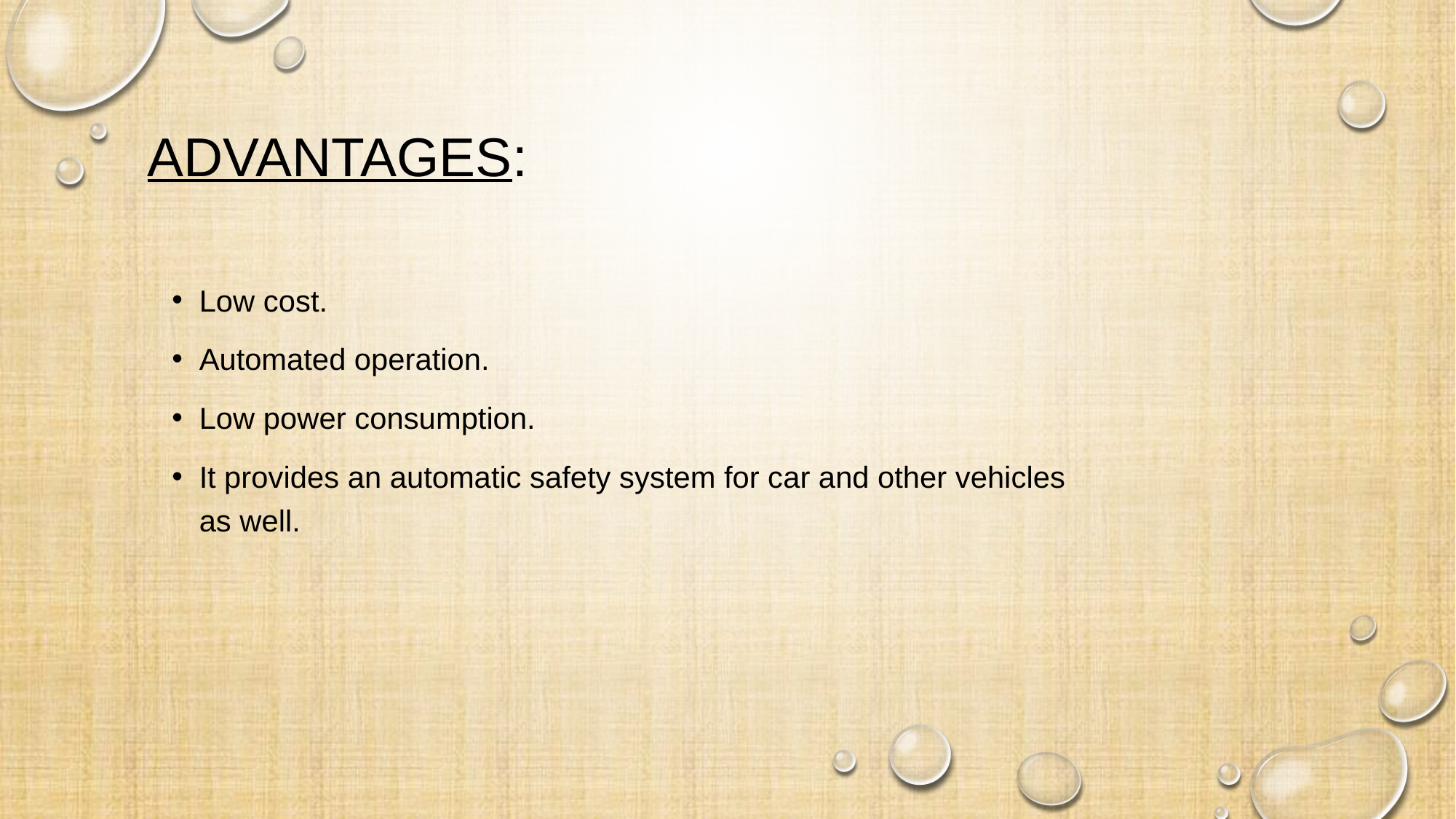

# Advantages:
Low cost.
Automated operation.
Low power consumption.
It provides an automatic safety system for car and other vehicles as well.